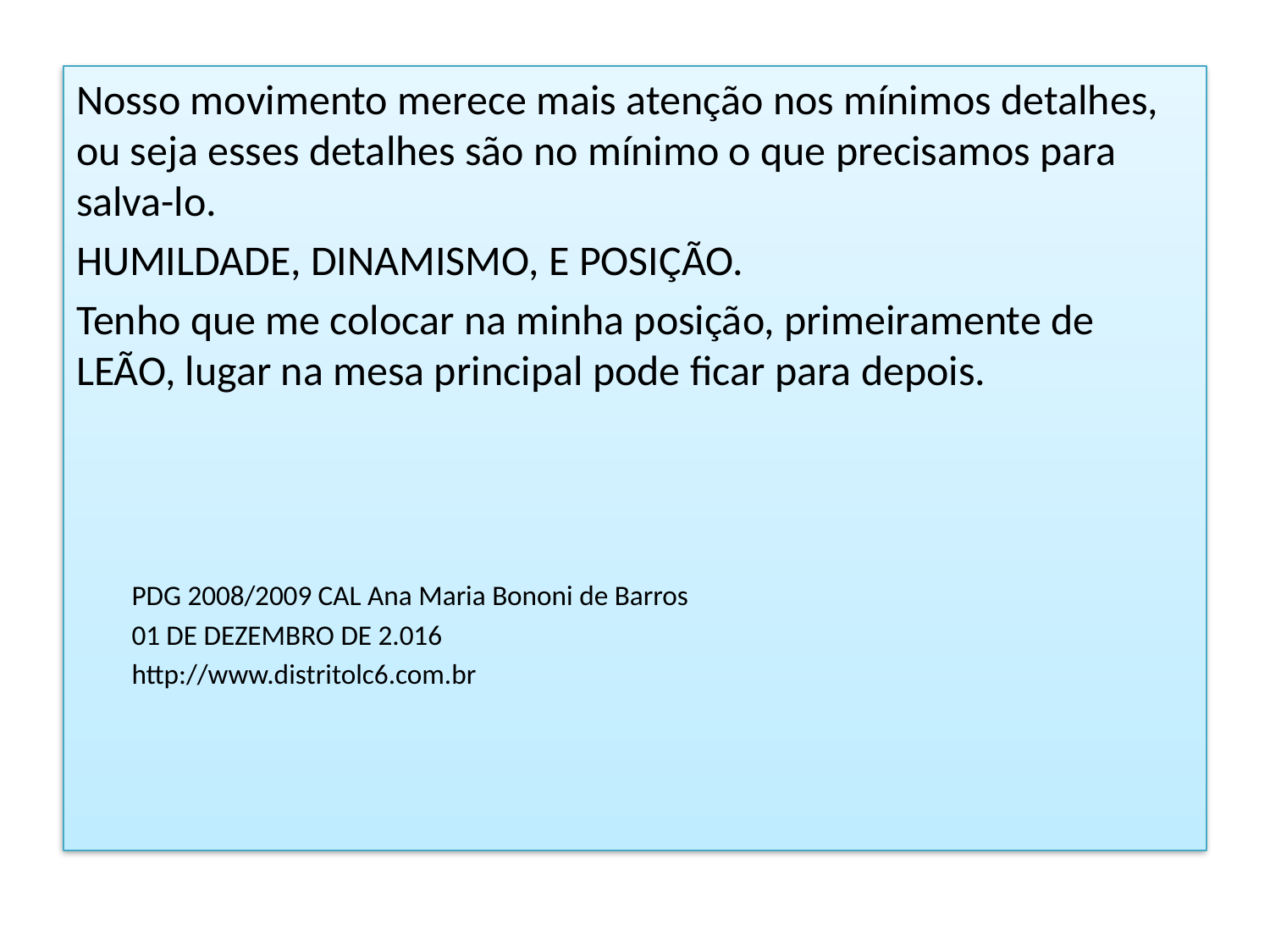

Nosso movimento merece mais atenção nos mínimos detalhes, ou seja esses detalhes são no mínimo o que precisamos para salva-lo.
HUMILDADE, DINAMISMO, E POSIÇÃO.
Tenho que me colocar na minha posição, primeiramente de LEÃO, lugar na mesa principal pode ficar para depois.

PDG 2008/2009 CAL Ana Maria Bononi de Barros
01 DE DEZEMBRO DE 2.016
http://www.distritolc6.com.br